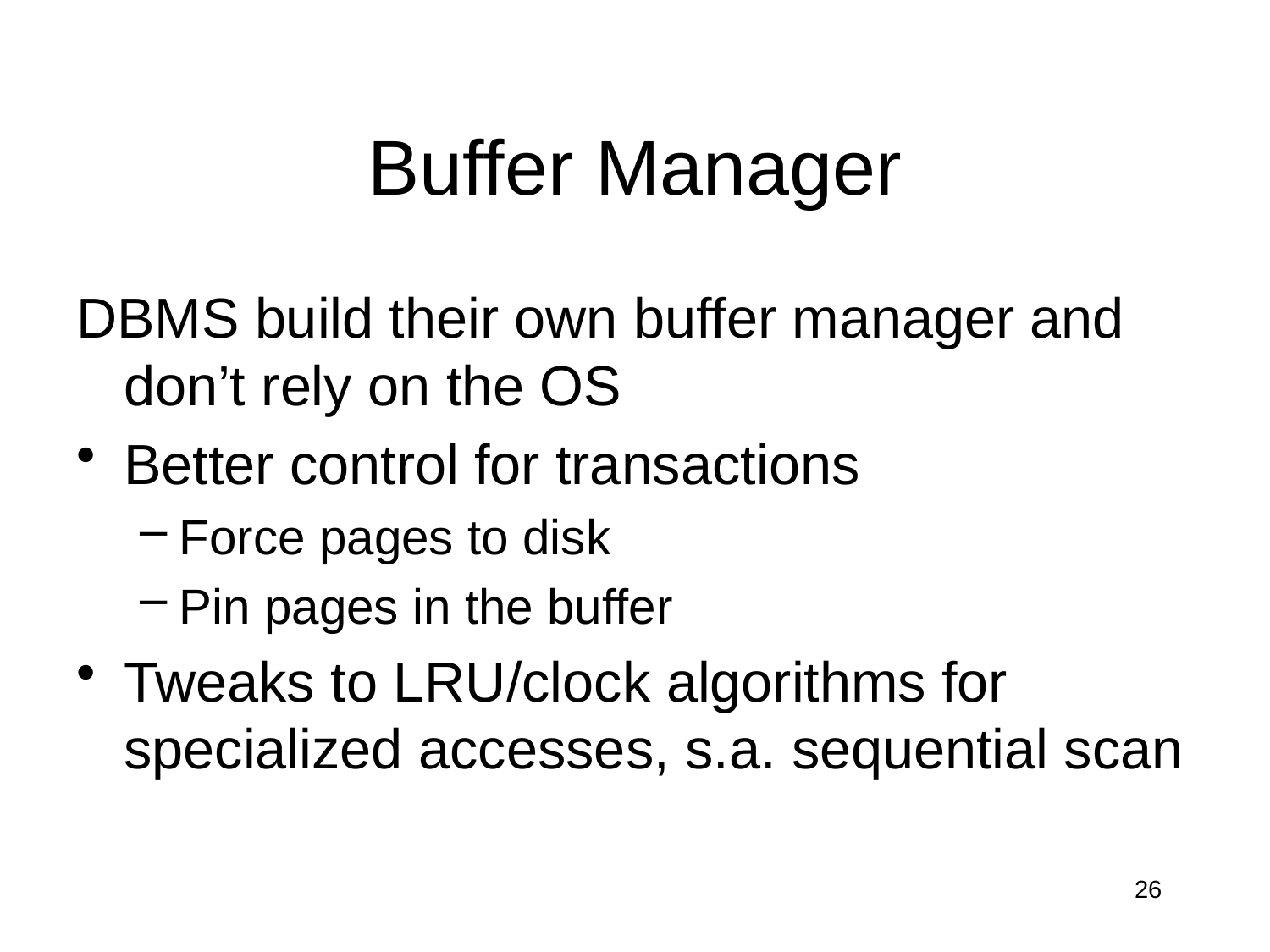

# Buffer Manager
DBMS build their own buffer manager and don’t rely on the OS
Better control for transactions
Force pages to disk
Pin pages in the buffer
Tweaks to LRU/clock algorithms for specialized accesses, s.a. sequential scan

26